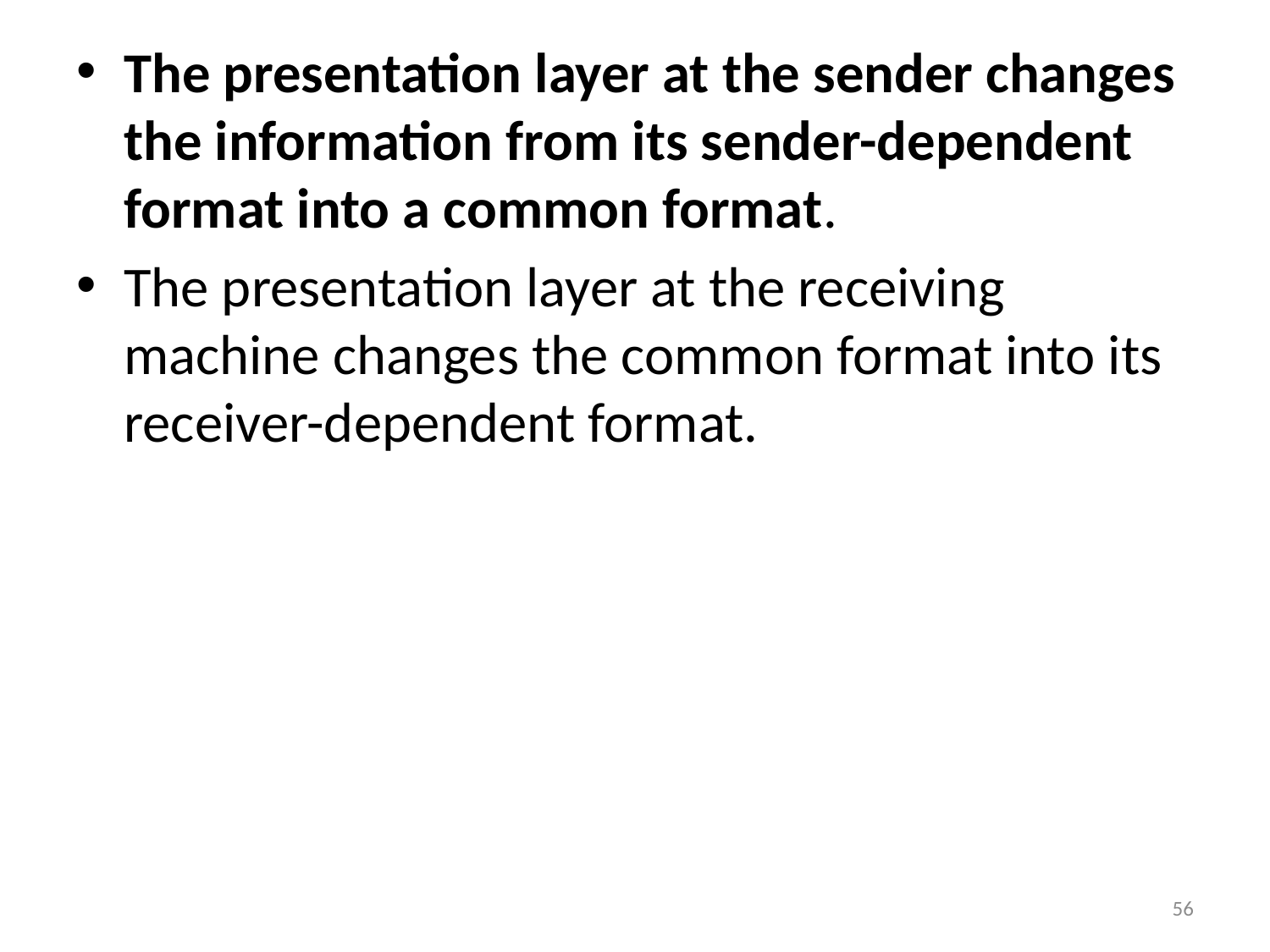

The presentation layer at the sender changes the information from its sender-dependent format into a common format.
The presentation layer at the receiving machine changes the common format into its receiver-dependent format.
56